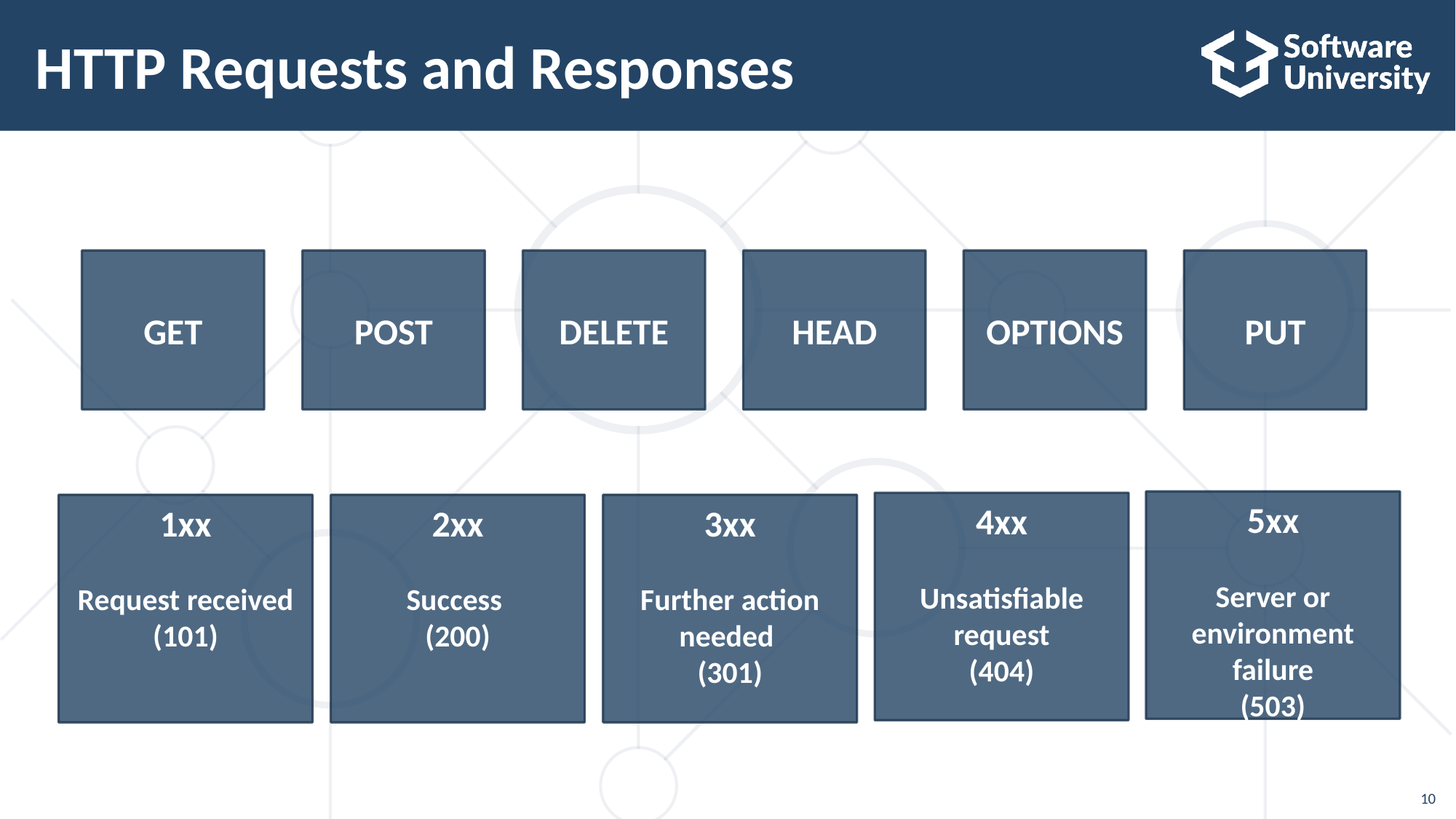

# HTTP Requests and Responses
GET
POST
DELETE
OPTIONS
PUT
HEAD
5xx

Server or environment failure
(503)
4xx

Unsatisfiable request
(404)
1xx

Request received
(101)
2xx

Success
(200)
3xx

Further action needed
(301)
10